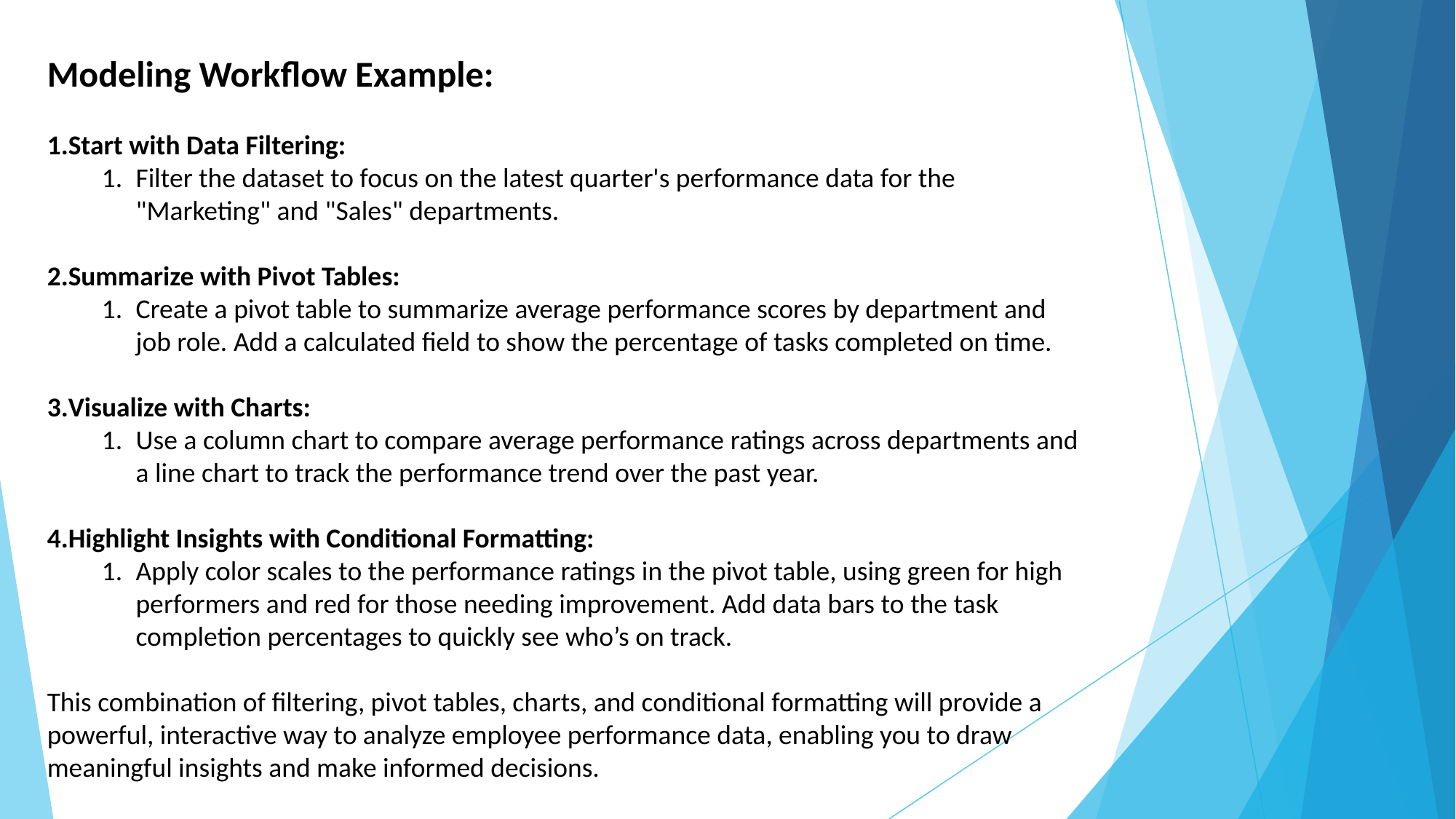

Modeling Workflow Example:

Start with Data Filtering:
Filter the dataset to focus on the latest quarter's performance data for the "Marketing" and "Sales" departments.

Summarize with Pivot Tables:
Create a pivot table to summarize average performance scores by department and job role. Add a calculated field to show the percentage of tasks completed on time.

Visualize with Charts:
Use a column chart to compare average performance ratings across departments and a line chart to track the performance trend over the past year.

Highlight Insights with Conditional Formatting:
Apply color scales to the performance ratings in the pivot table, using green for high performers and red for those needing improvement. Add data bars to the task completion percentages to quickly see who’s on track.

This combination of filtering, pivot tables, charts, and conditional formatting will provide a powerful, interactive way to analyze employee performance data, enabling you to draw meaningful insights and make informed decisions.